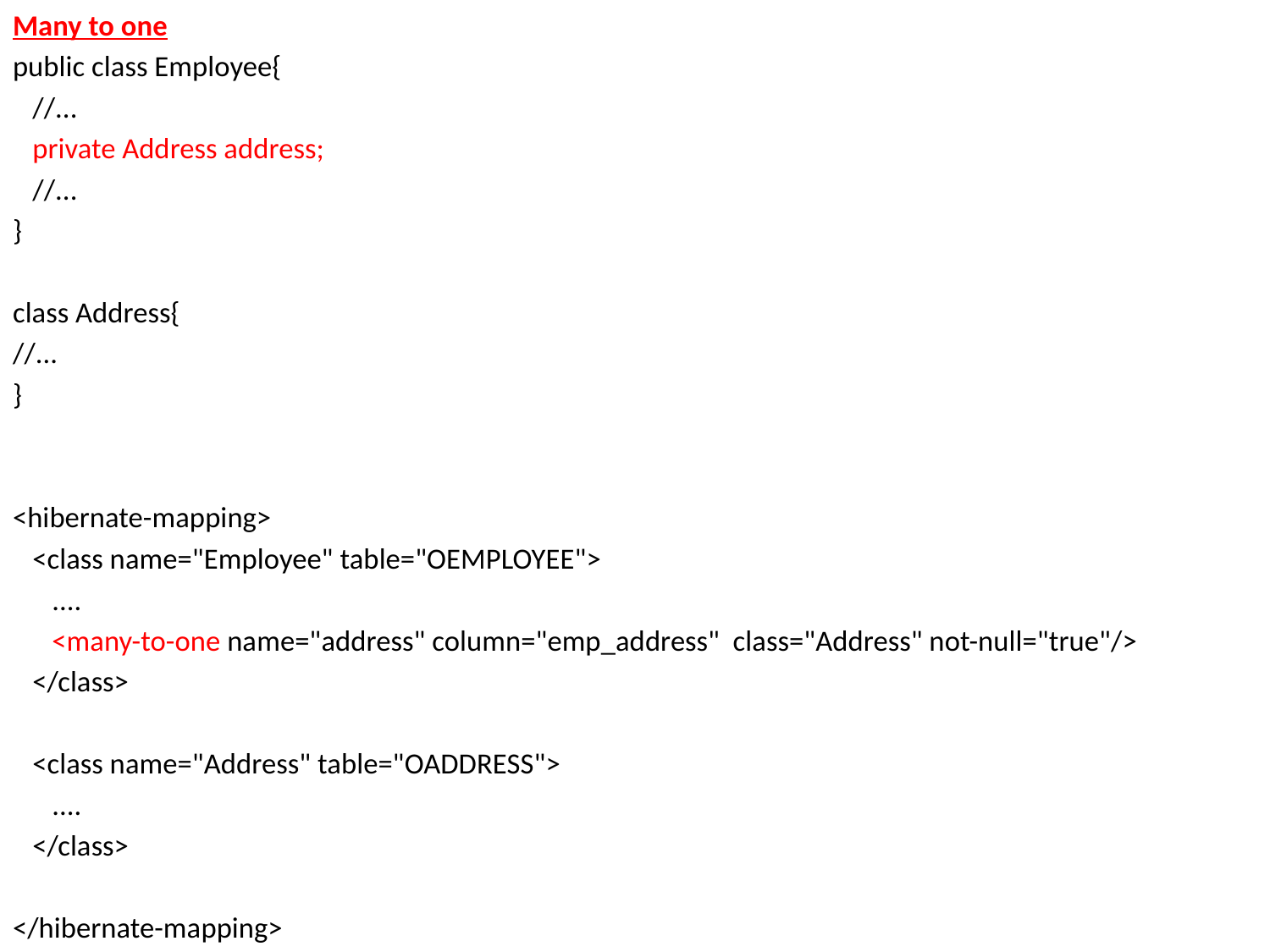

Many to one
public class Employee{
   //...
   private Address address;
   //...
}

class Address{
//...
}

<hibernate-mapping>
   <class name="Employee" table="OEMPLOYEE">
      ....
      <many-to-one name="address" column="emp_address"  class="Address" not-null="true"/>
   </class>

   <class name="Address" table="OADDRESS">
      ....
   </class>

</hibernate-mapping>